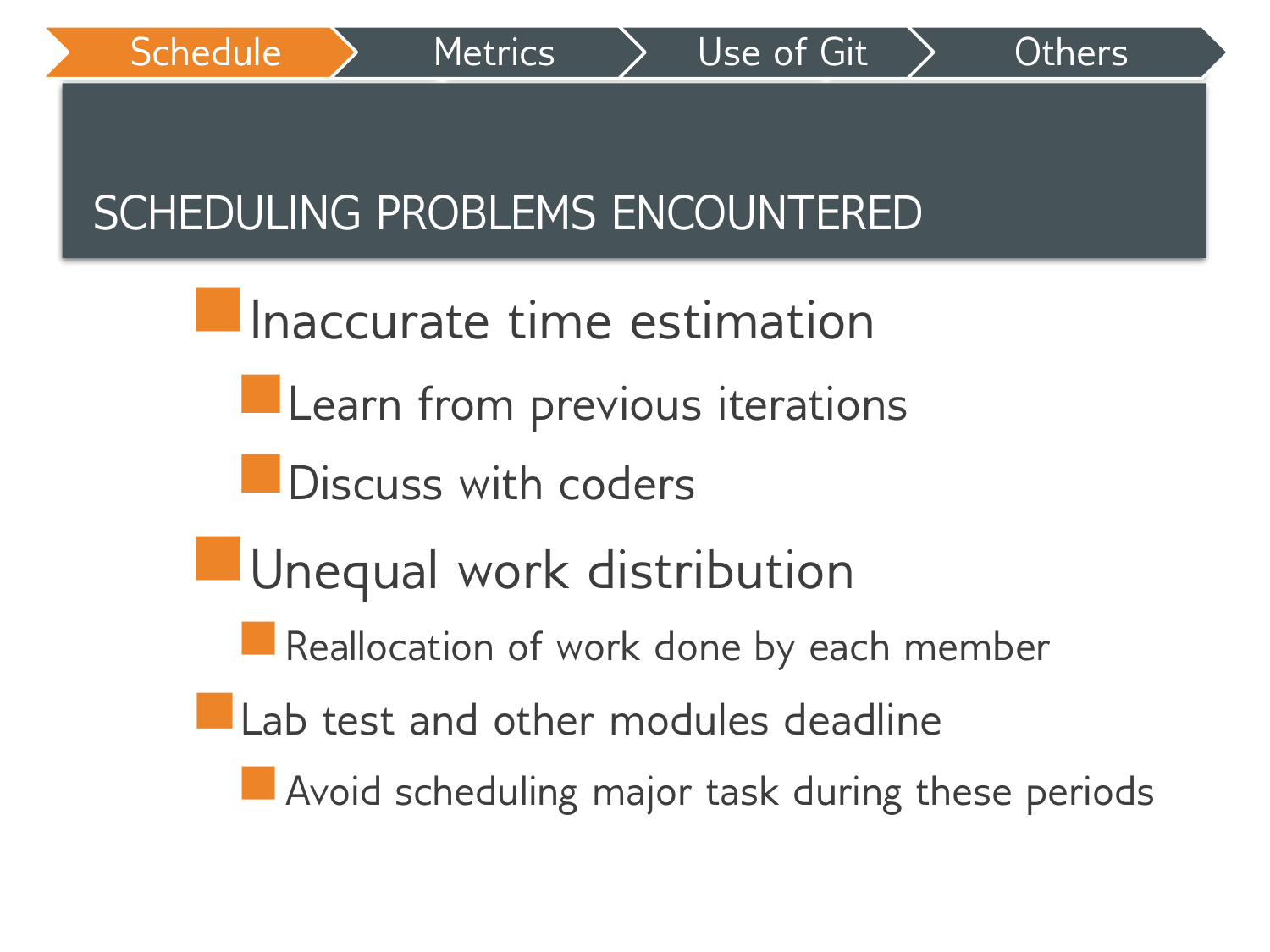

Schedule
Metrics
Use of Git
Others
# SCHEDULING Problems encountered
Inaccurate time estimation
Learn from previous iterations
Discuss with coders
Unequal work distribution
Reallocation of work done by each member
Lab test and other modules deadline
Avoid scheduling major task during these periods